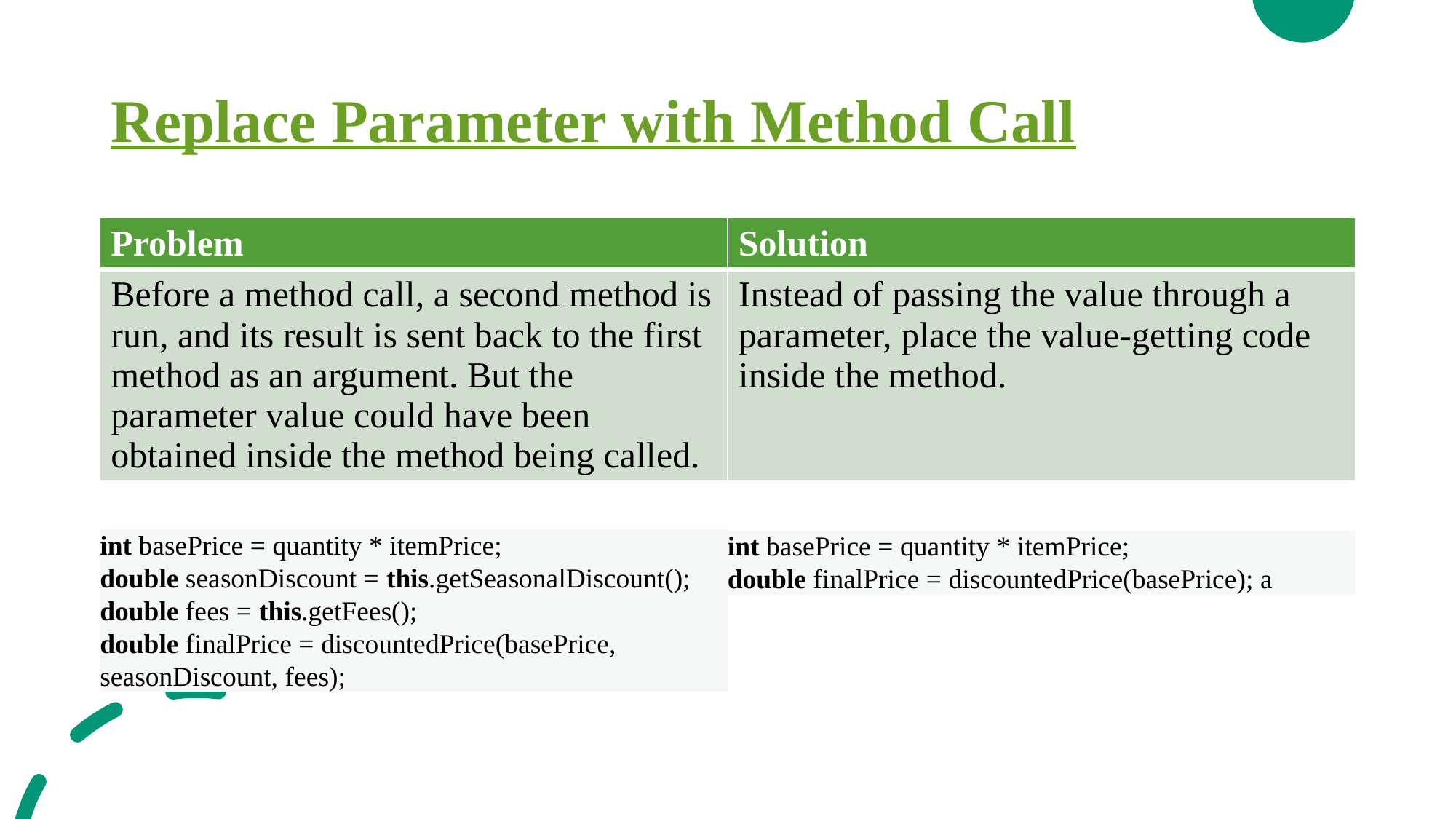

# Replace Parameter with Method Call
| Problem | Solution |
| --- | --- |
| Before a method call, a second method is run, and its result is sent back to the first method as an argument. But the parameter value could have been obtained inside the method being called. | Instead of passing the value through a parameter, place the value-getting code inside the method. |
int basePrice = quantity * itemPrice;
double seasonDiscount = this.getSeasonalDiscount();
double fees = this.getFees();
double finalPrice = discountedPrice(basePrice, seasonDiscount, fees);
int basePrice = quantity * itemPrice;
double finalPrice = discountedPrice(basePrice); a